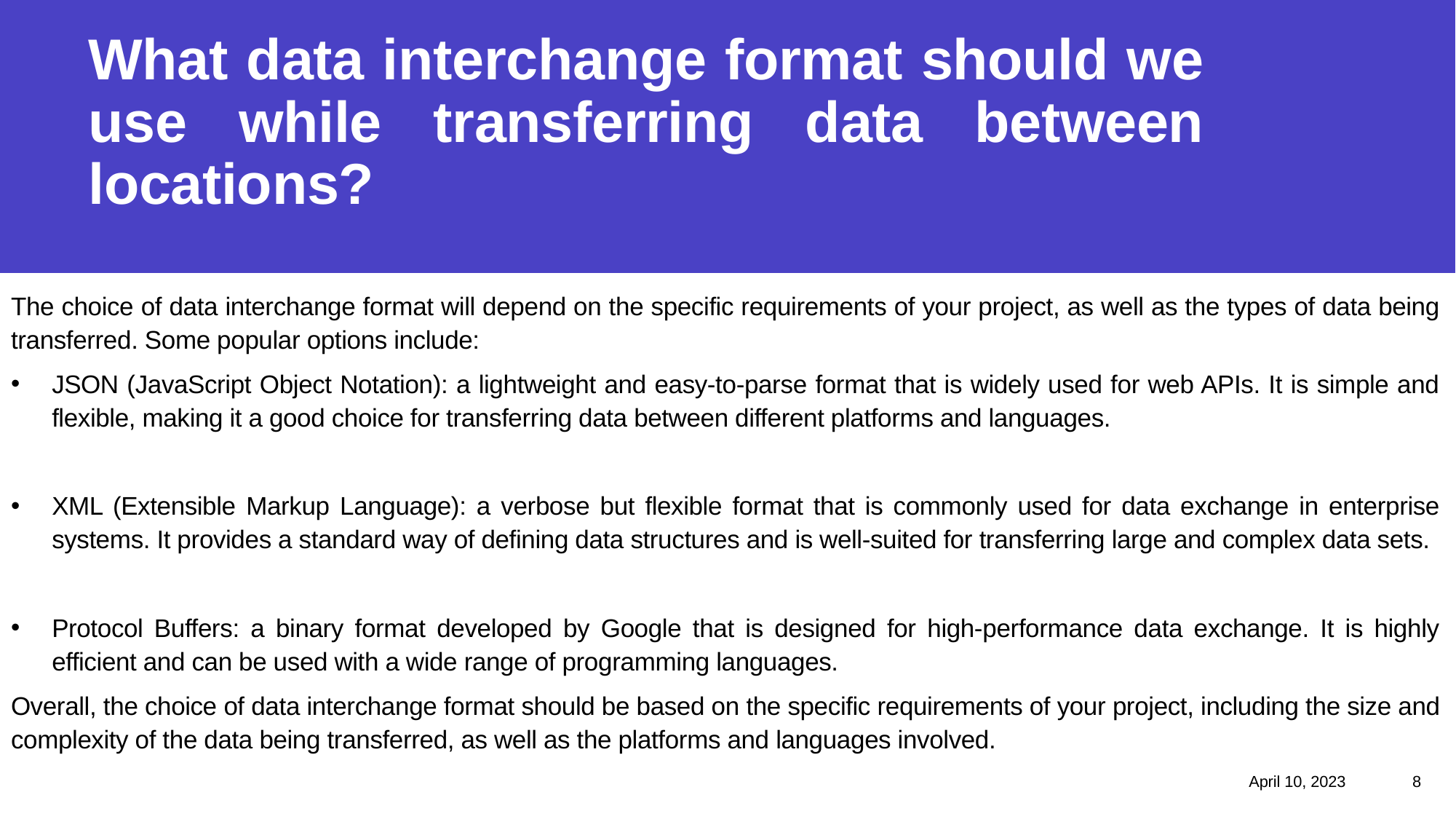

# What data interchange format should we use while transferring data between locations?
The choice of data interchange format will depend on the specific requirements of your project, as well as the types of data being transferred. Some popular options include:
JSON (JavaScript Object Notation): a lightweight and easy-to-parse format that is widely used for web APIs. It is simple and flexible, making it a good choice for transferring data between different platforms and languages.

XML (Extensible Markup Language): a verbose but flexible format that is commonly used for data exchange in enterprise systems. It provides a standard way of defining data structures and is well-suited for transferring large and complex data sets.

Protocol Buffers: a binary format developed by Google that is designed for high-performance data exchange. It is highly efficient and can be used with a wide range of programming languages.
Overall, the choice of data interchange format should be based on the specific requirements of your project, including the size and complexity of the data being transferred, as well as the platforms and languages involved.

April 10, 2023
Presentation title
8